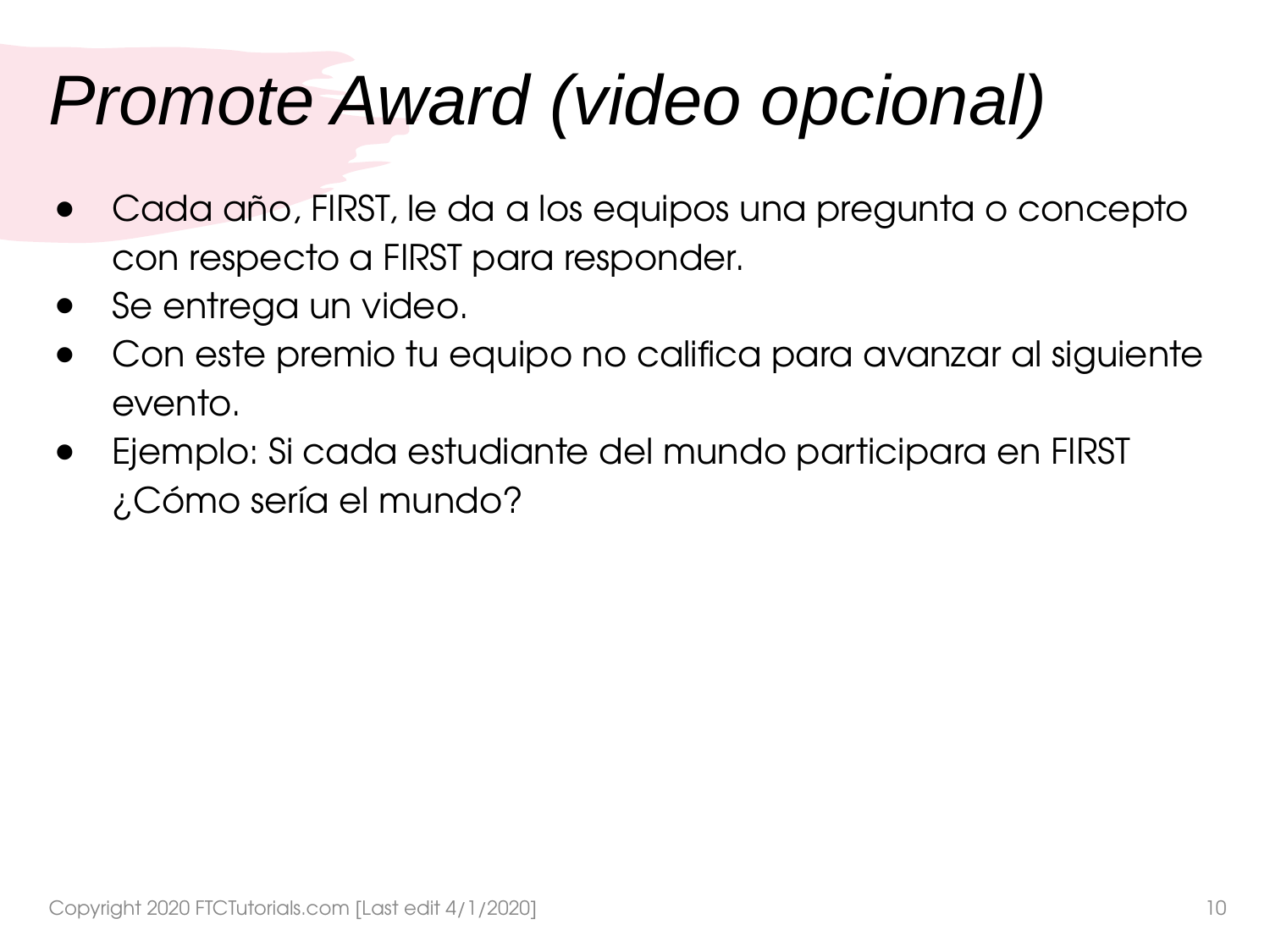

# Promote Award (video opcional)
Cada año, FIRST, le da a los equipos una pregunta o concepto con respecto a FIRST para responder.
Se entrega un video.
Con este premio tu equipo no califica para avanzar al siguiente evento.
Ejemplo: Si cada estudiante del mundo participara en FIRST ¿Cómo sería el mundo?
Copyright 2020 FTCTutorials.com [Last edit 4/1/2020]
10